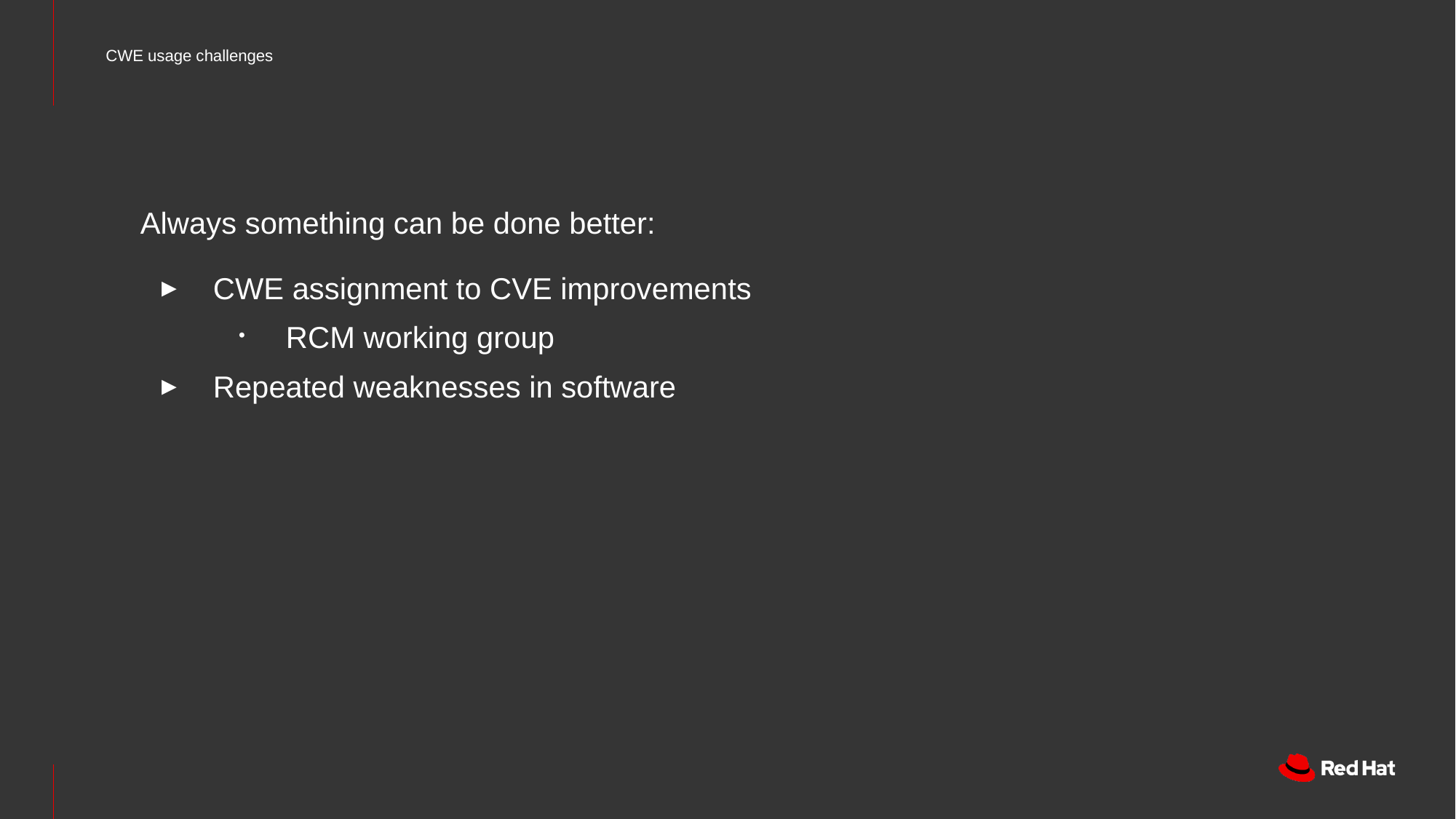

CWE usage challenges
Always something can be done better:
CWE assignment to CVE improvements
RCM working group
Repeated weaknesses in software